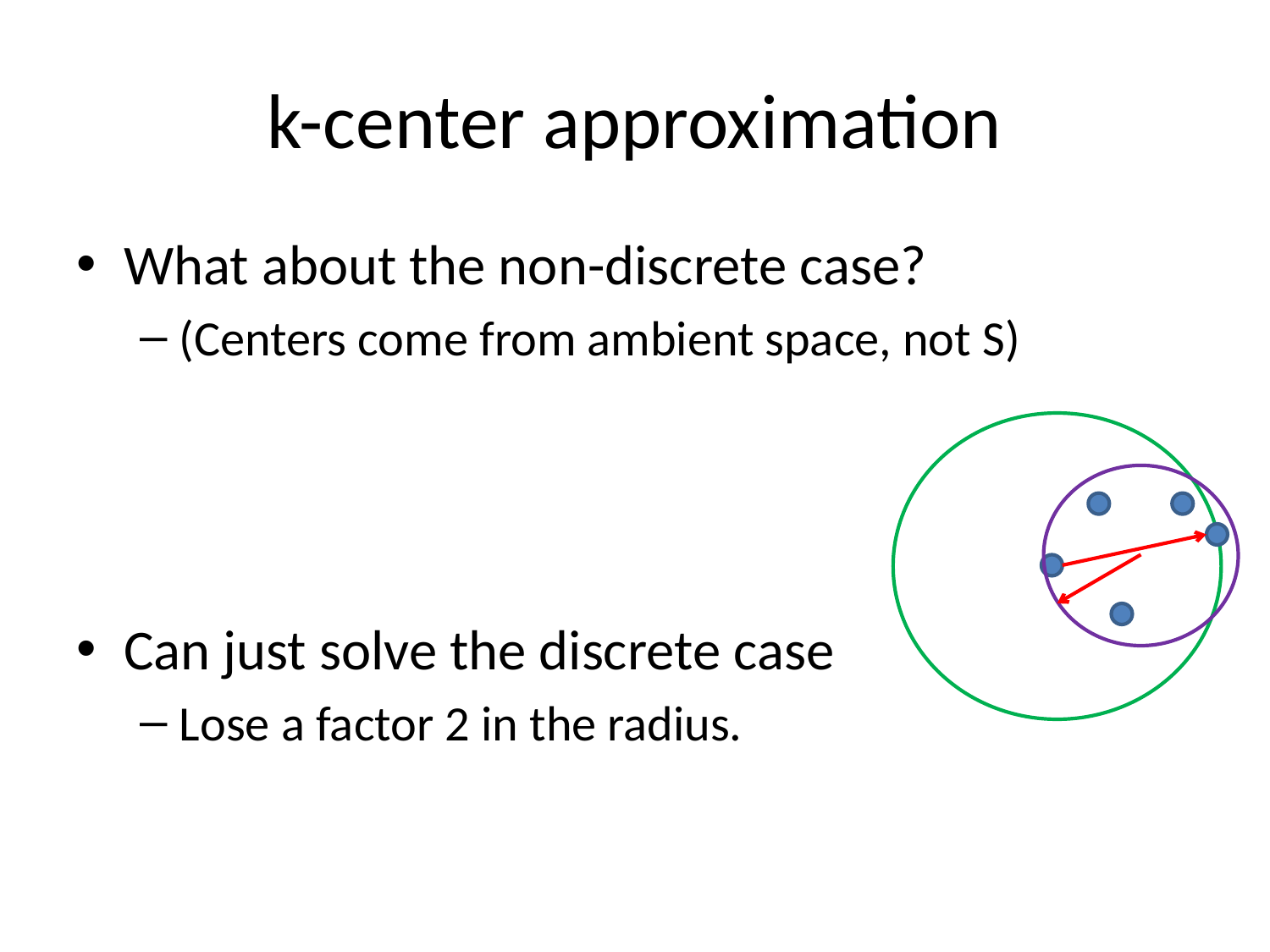

# k-center approximation
What about the non-discrete case?
(Centers come from ambient space, not S)

Can just solve the discrete case
Lose a factor 2 in the radius.